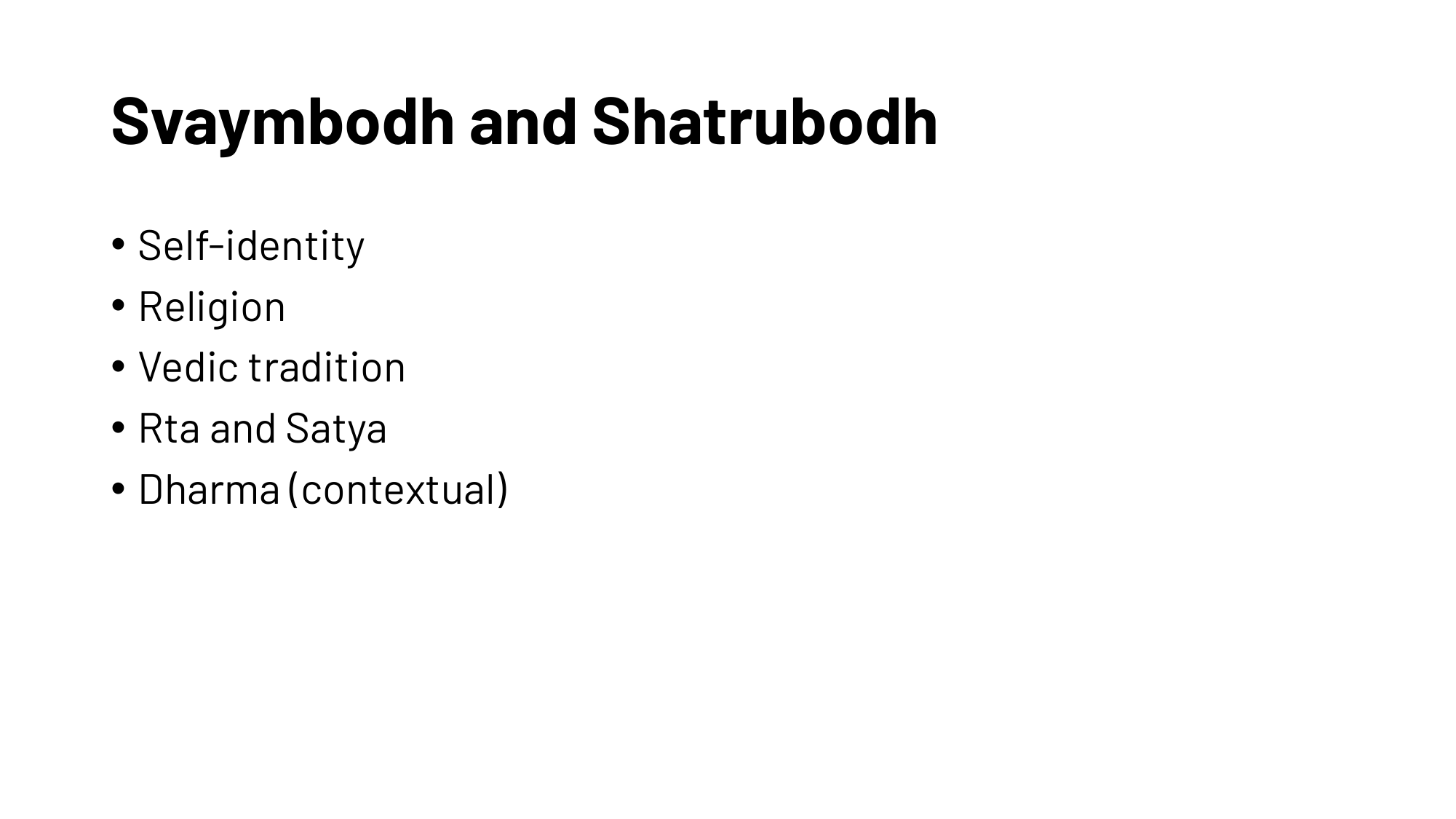

# Svaymbodh and Shatrubodh
Self-identity
Religion
Vedic tradition
Rta and Satya
Dharma (contextual)